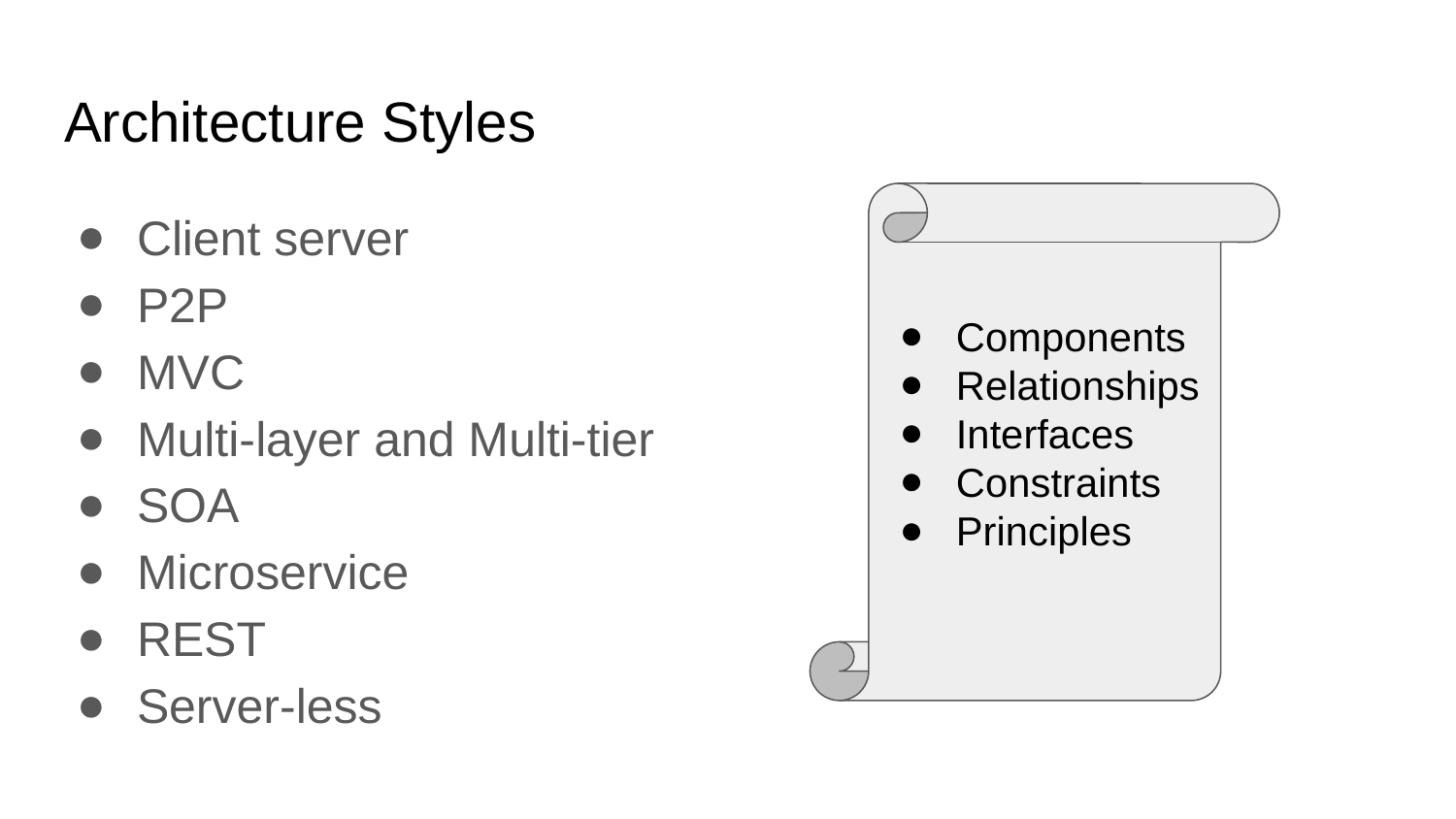

# Architecture Styles
Client server
P2P
MVC
Multi-layer and Multi-tier
SOA
Microservice
REST
Server-less
Components
Relationships
Interfaces
Constraints
Principles